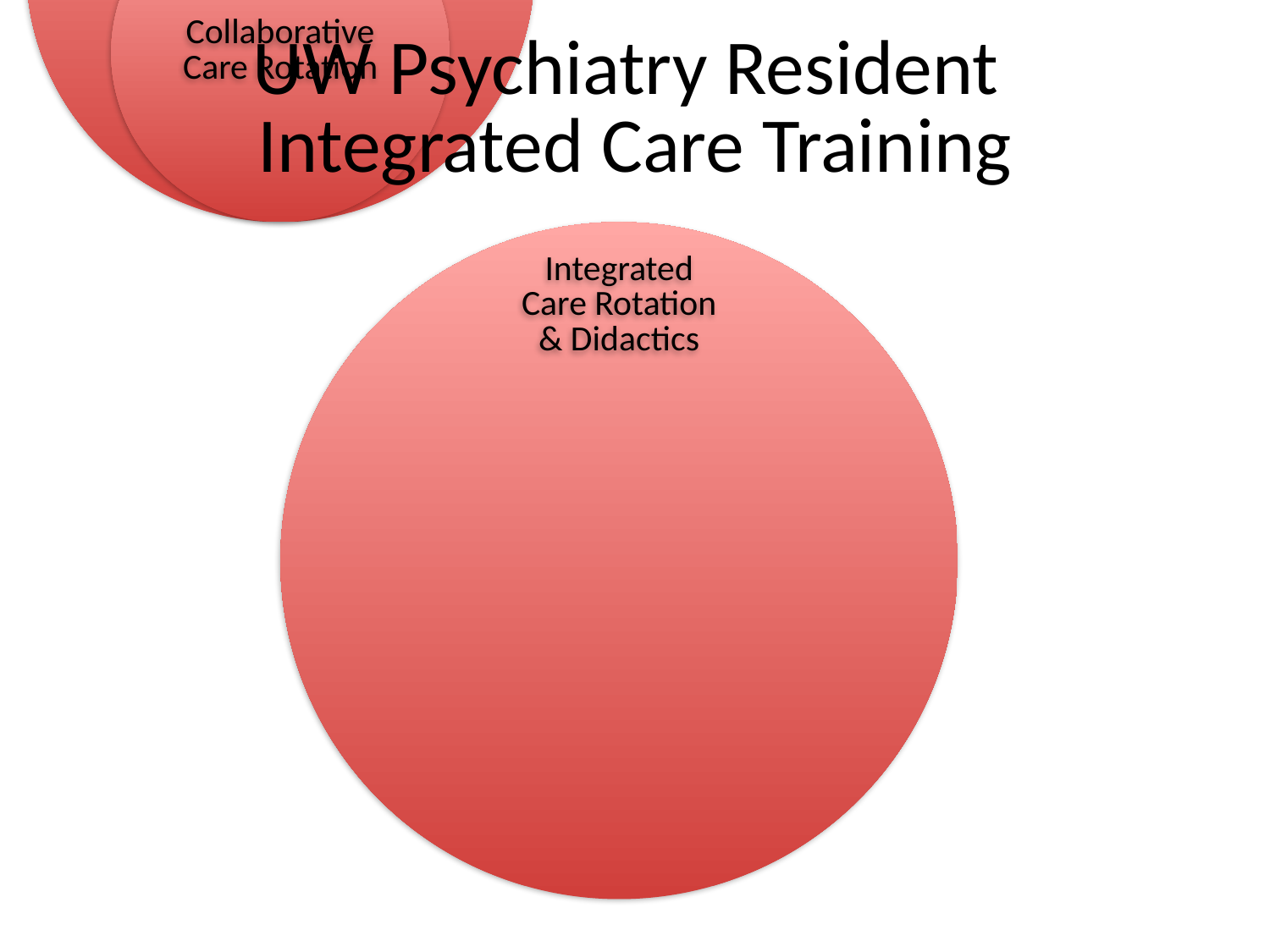

# UW Psychiatry Resident Integrated Care Training
Integrated Care Rotation & Didactics
Collaborative Care Rotation